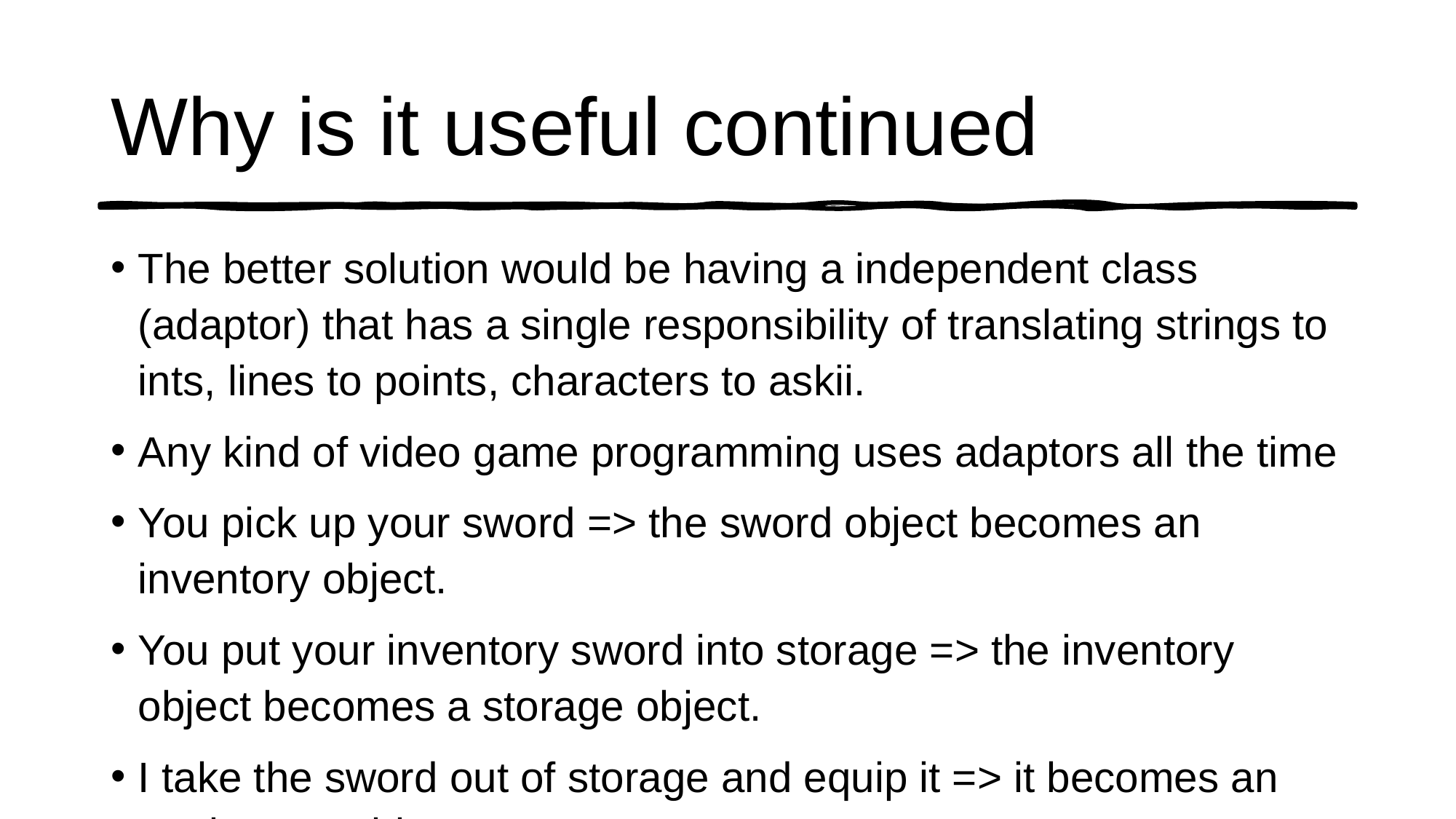

# Why is it useful continued
The better solution would be having a independent class (adaptor) that has a single responsibility of translating strings to ints, lines to points, characters to askii.
Any kind of video game programming uses adaptors all the time
You pick up your sword => the sword object becomes an inventory object.
You put your inventory sword into storage => the inventory object becomes a storage object.
I take the sword out of storage and equip it => it becomes an equipment object